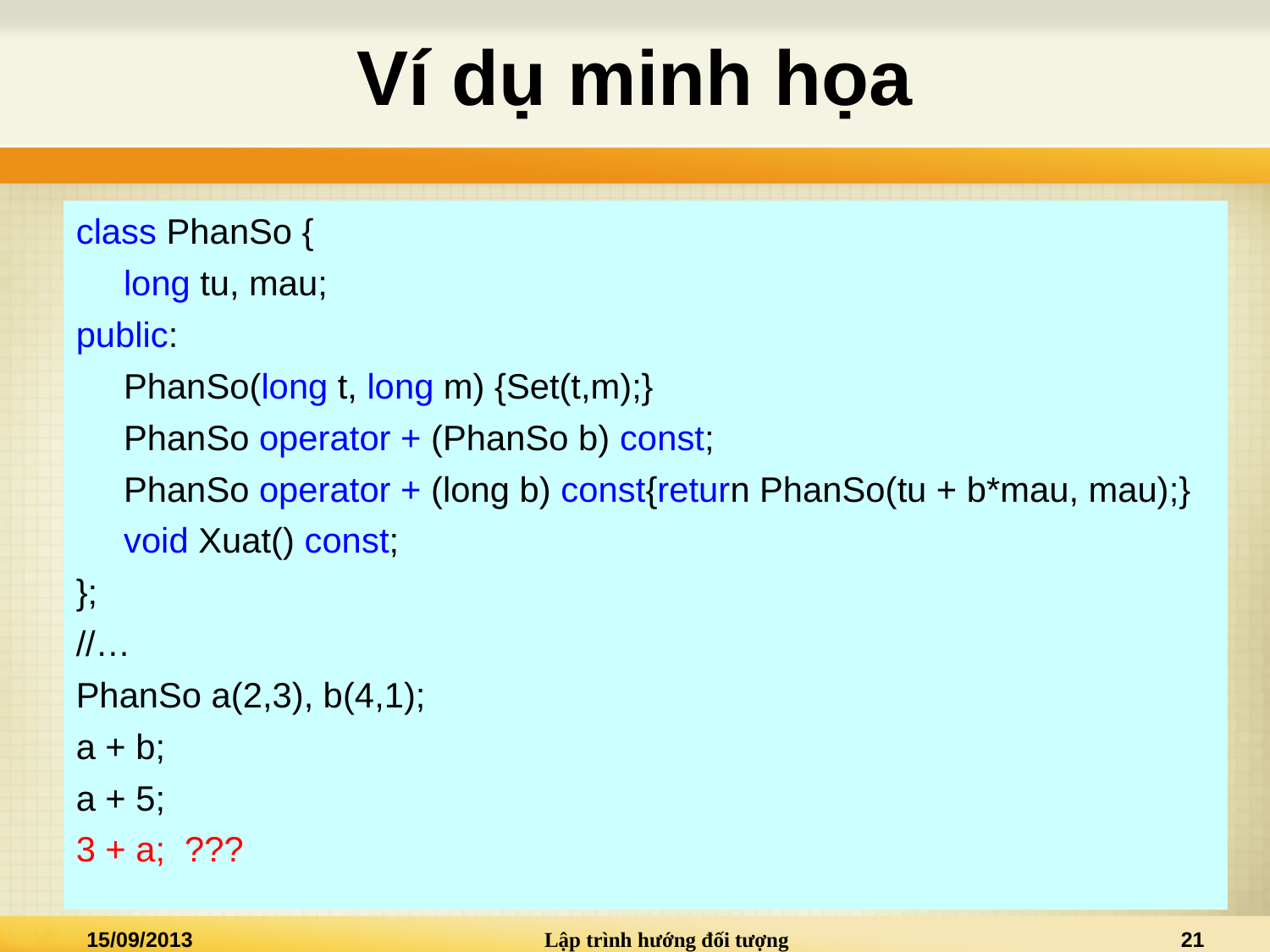

# Ví dụ minh họa
class PhanSo {
	long tu, mau;
public:
	PhanSo(long t, long m) {Set(t,m);}
	PhanSo operator + (PhanSo b) const;
	PhanSo operator + (long b) const{return PhanSo(tu + b*mau, mau);}
	void Xuat() const;
};
//…
PhanSo a(2,3), b(4,1);
a + b;
a + 5;
3 + a;  ???
15/09/2013
Lập trình hướng đối tượng
21